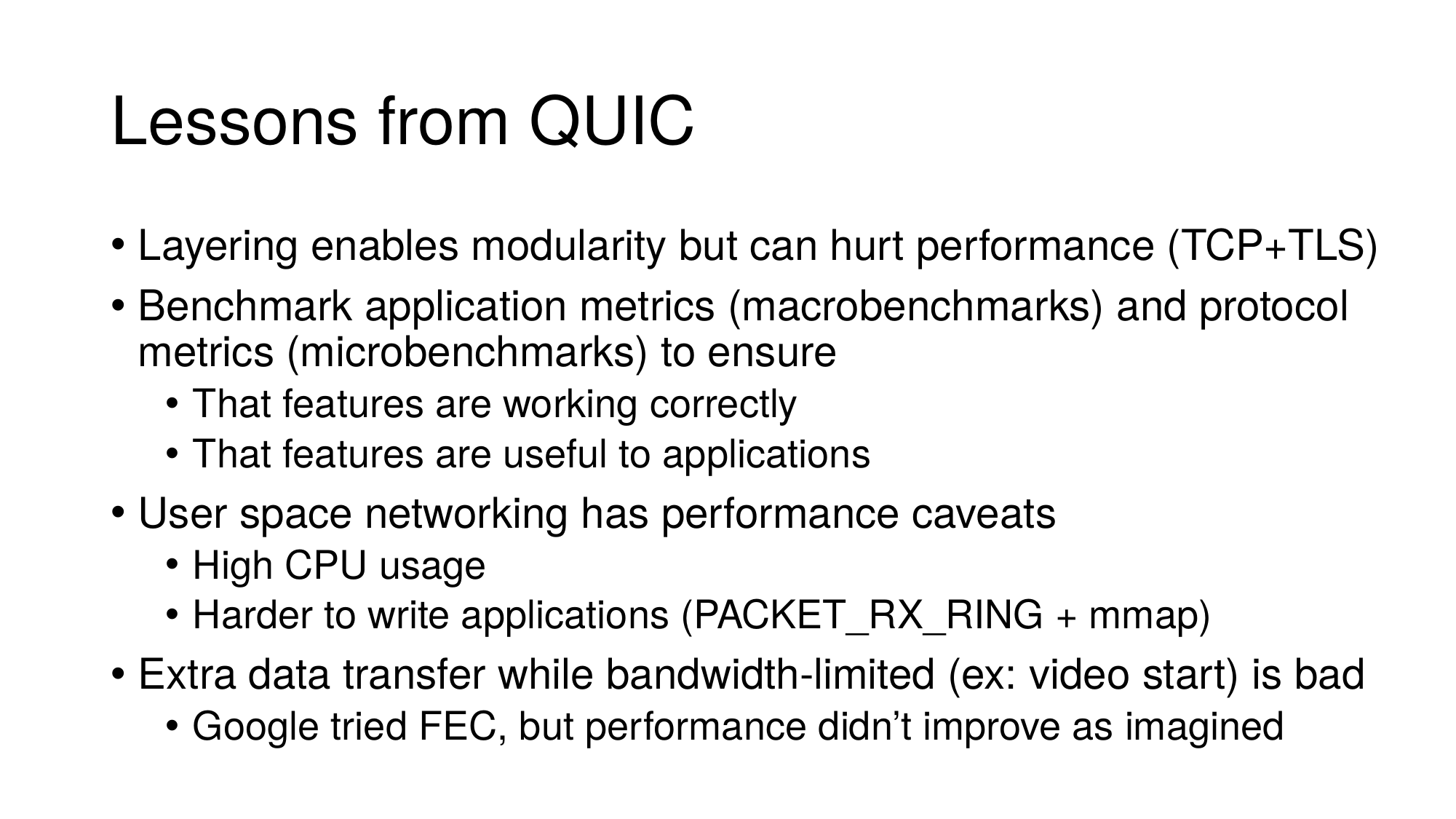

# Lessons from QUIC
Layering enables modularity but can hurt performance (TCP+TLS)
Benchmark application metrics (macrobenchmarks) and protocol metrics (microbenchmarks) to ensure
That features are working correctly
That features are useful to applications
User space networking has performance caveats
High CPU usage
Harder to write applications (PACKET_RX_RING + mmap)
Extra data transfer while bandwidth-limited (ex: video start) is bad
Google tried FEC, but performance didn’t improve as imagined